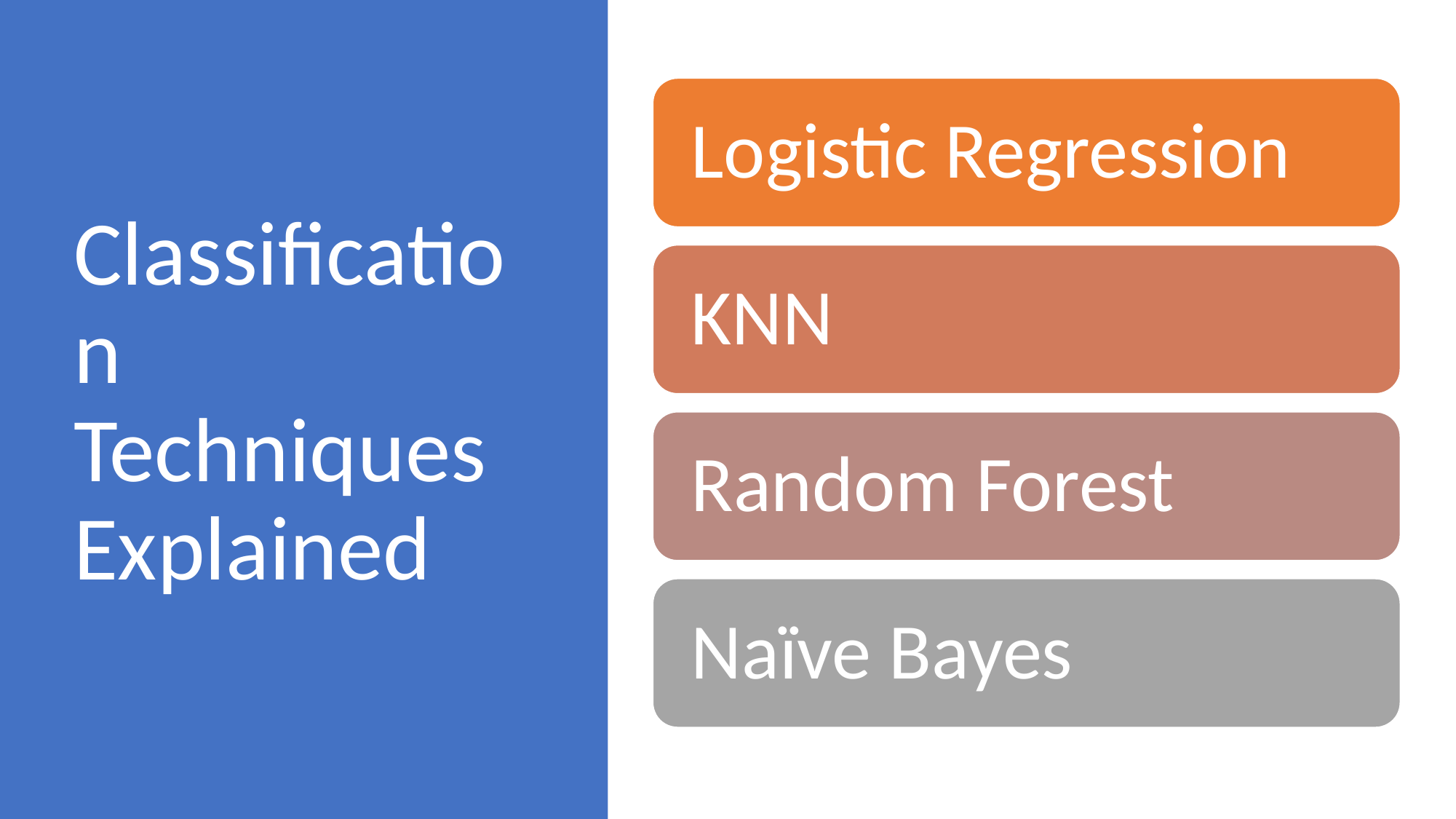

# Classification Techniques Explained
Logistic Regression
KNN
Random Forest
Naïve Bayes